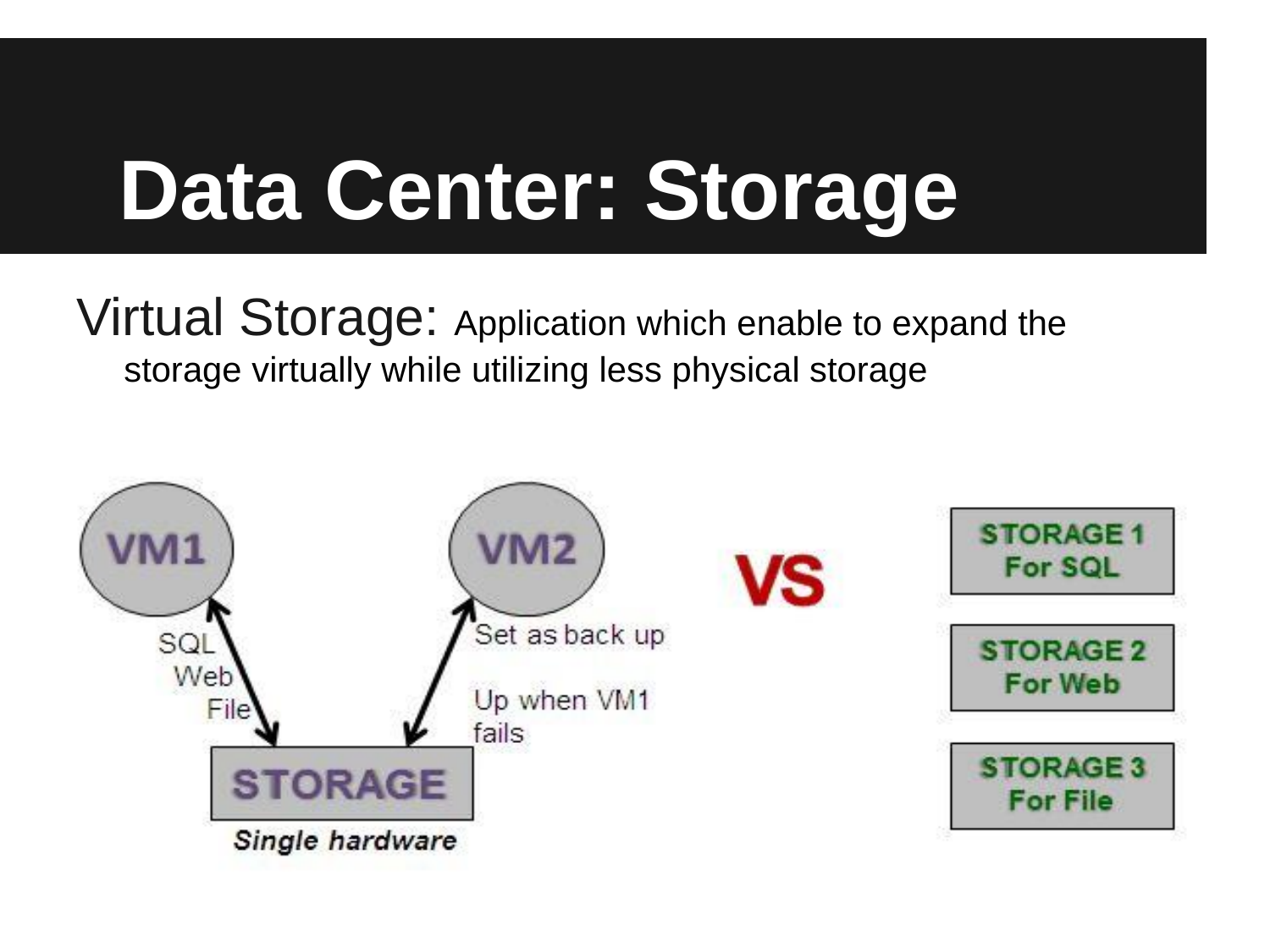

# Data Center: Storage
Virtual Storage: Application which enable to expand the storage virtually while utilizing less physical storage